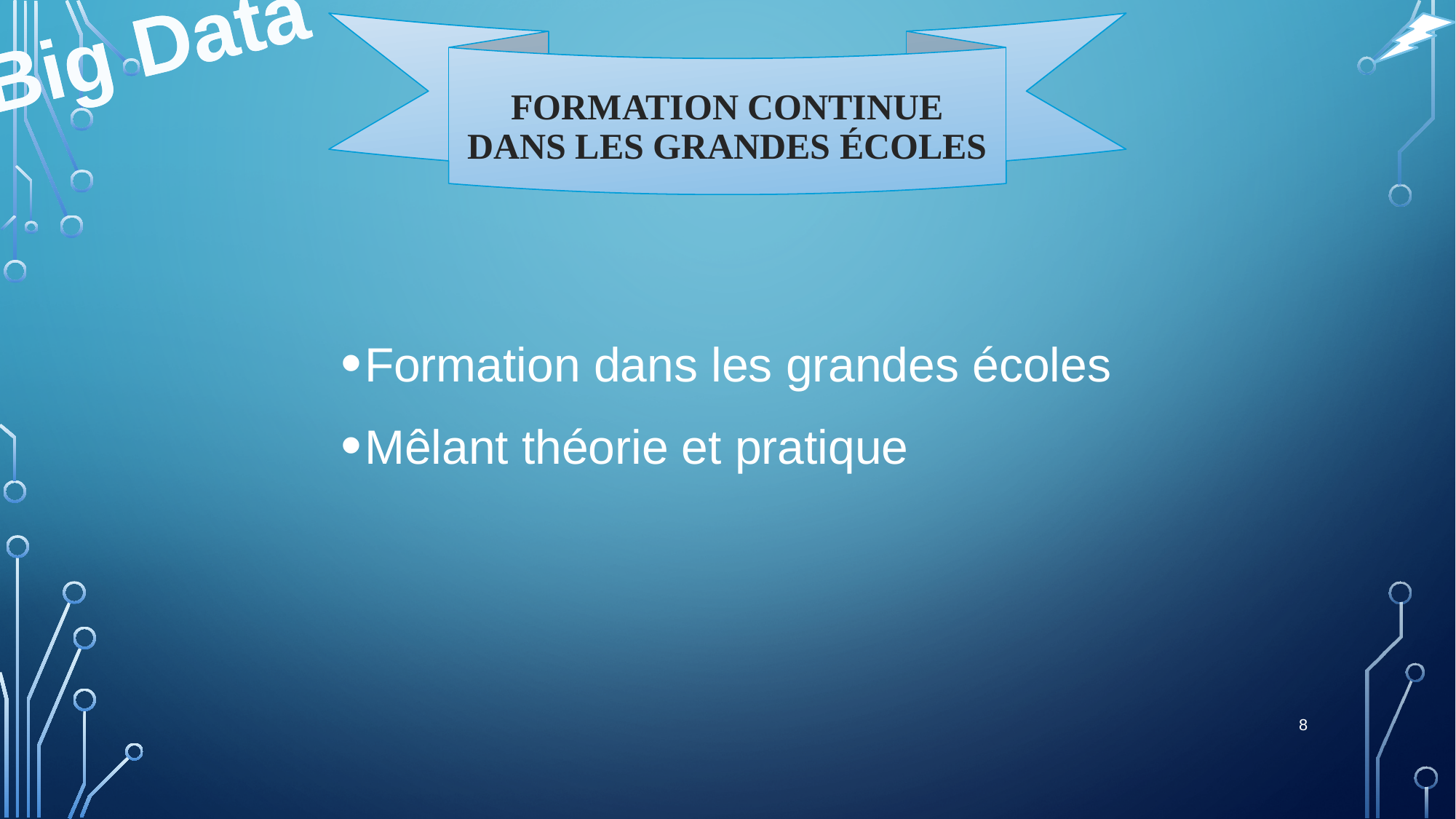

# Formation continue dans les grandes écoles
Formation dans les grandes écoles
Mêlant théorie et pratique
8